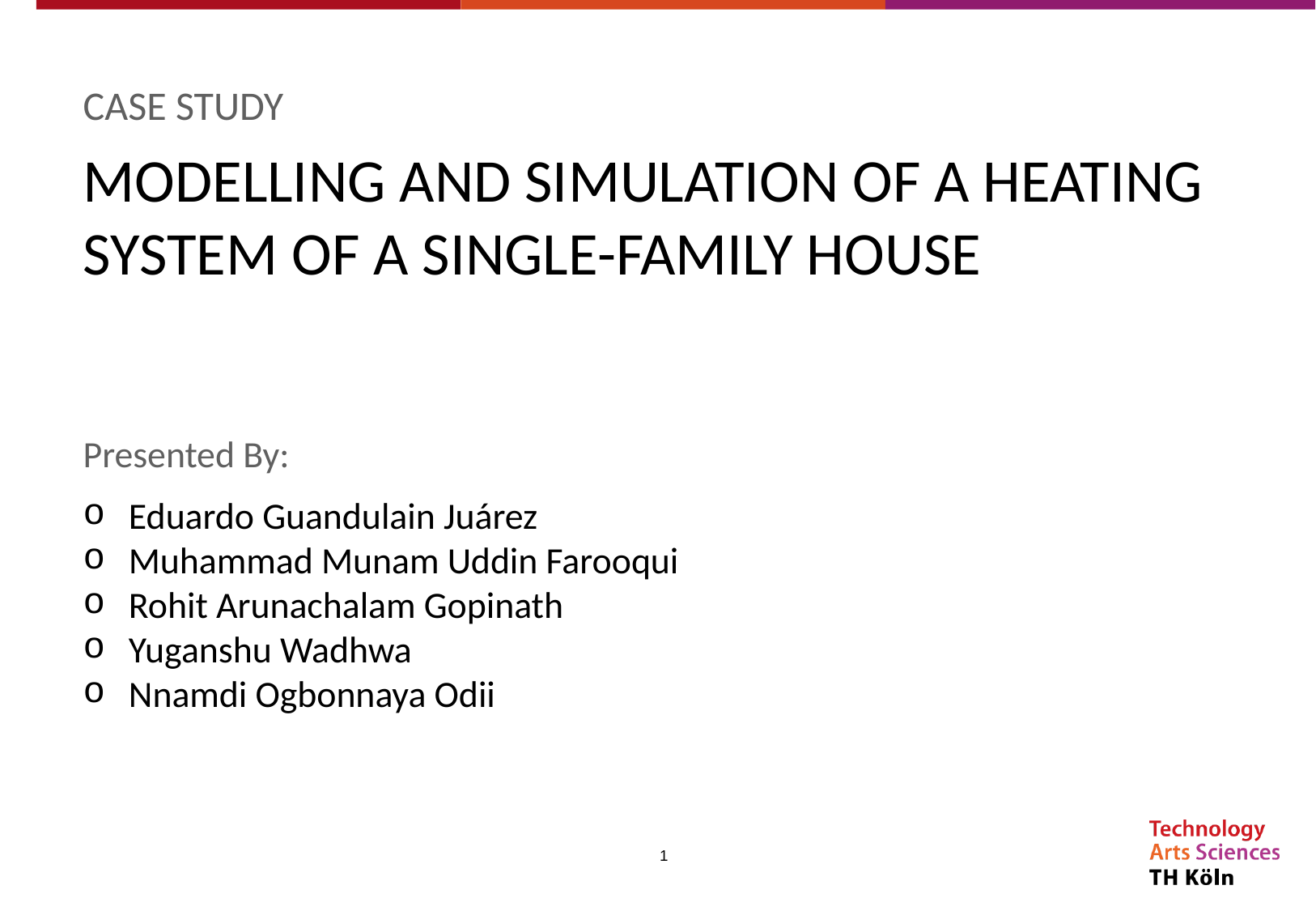

CASE STUDY
MODELLING AND SIMULATION OF A HEATING SYSTEM OF A SINGLE-FAMILY HOUSE
Presented By:
Eduardo Guandulain Juárez
Muhammad Munam Uddin Farooqui
Rohit Arunachalam Gopinath
Yuganshu Wadhwa
Nnamdi Ogbonnaya Odii
1